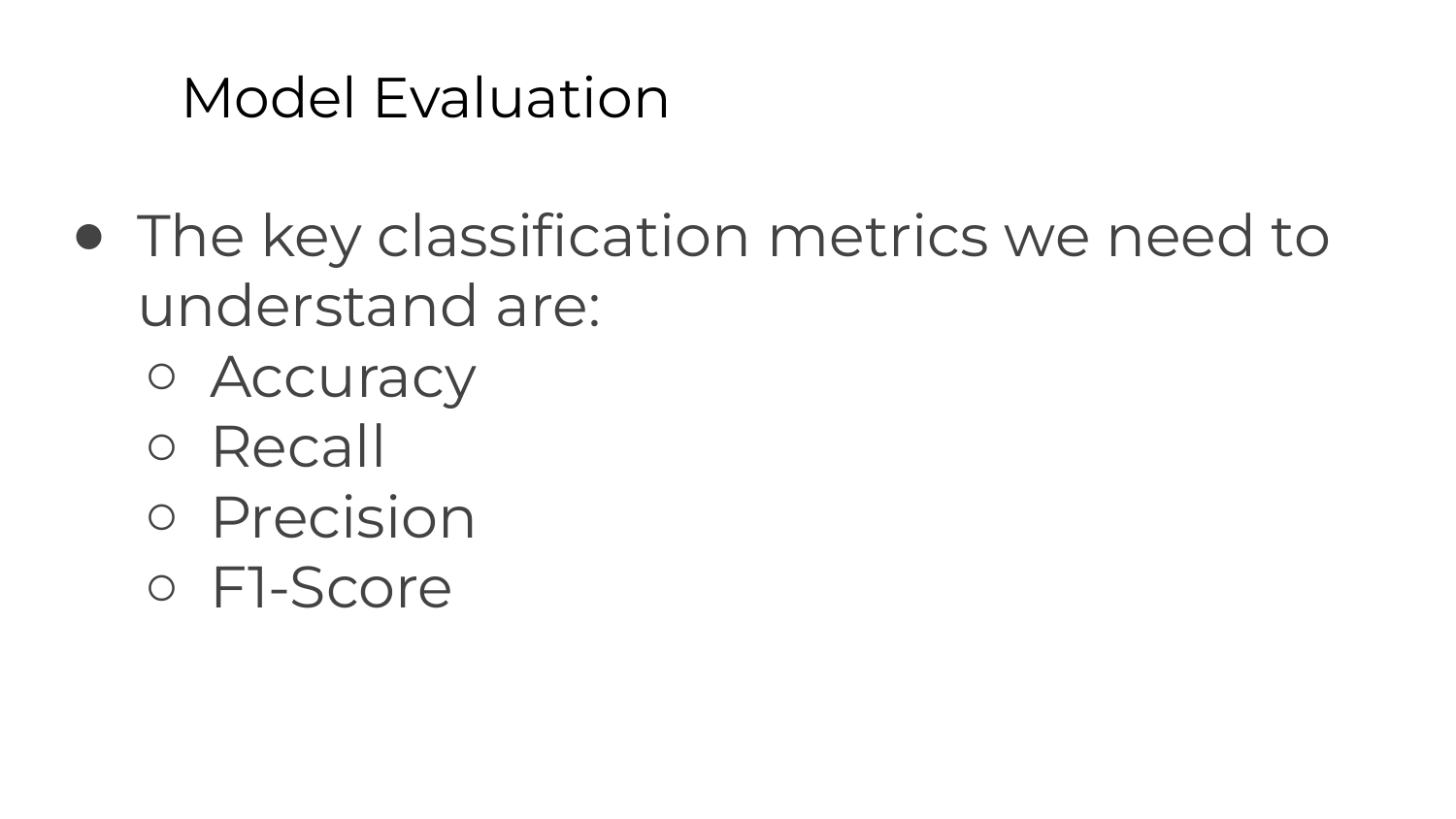

# Model Evaluation

The key classification metrics we need to understand are:
Accuracy
Recall
Precision
F1-Score